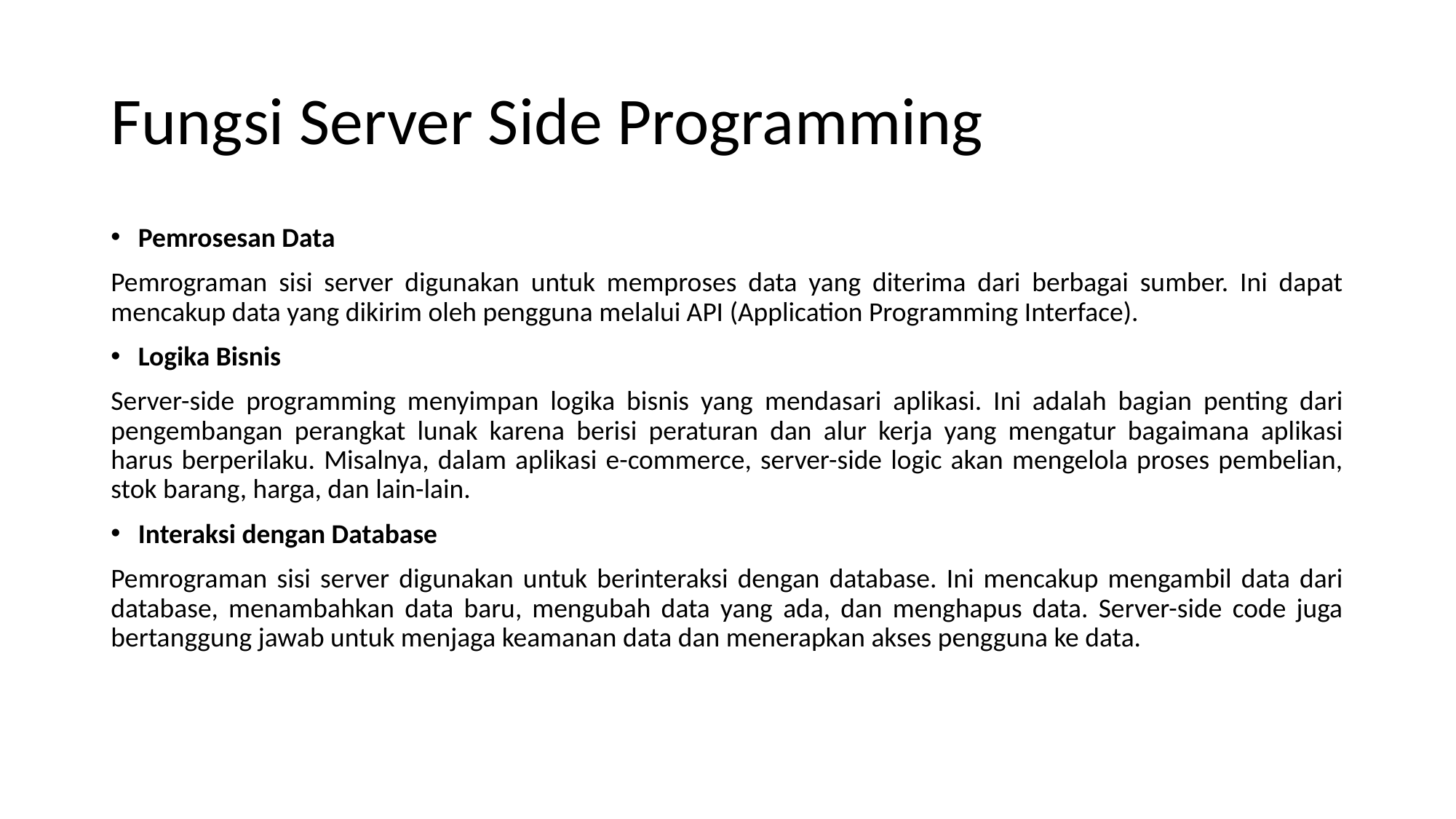

# Fungsi Server Side Programming
Pemrosesan Data
Pemrograman sisi server digunakan untuk memproses data yang diterima dari berbagai sumber. Ini dapat mencakup data yang dikirim oleh pengguna melalui API (Application Programming Interface).
Logika Bisnis
Server-side programming menyimpan logika bisnis yang mendasari aplikasi. Ini adalah bagian penting dari pengembangan perangkat lunak karena berisi peraturan dan alur kerja yang mengatur bagaimana aplikasi harus berperilaku. Misalnya, dalam aplikasi e-commerce, server-side logic akan mengelola proses pembelian, stok barang, harga, dan lain-lain.
Interaksi dengan Database
Pemrograman sisi server digunakan untuk berinteraksi dengan database. Ini mencakup mengambil data dari database, menambahkan data baru, mengubah data yang ada, dan menghapus data. Server-side code juga bertanggung jawab untuk menjaga keamanan data dan menerapkan akses pengguna ke data.